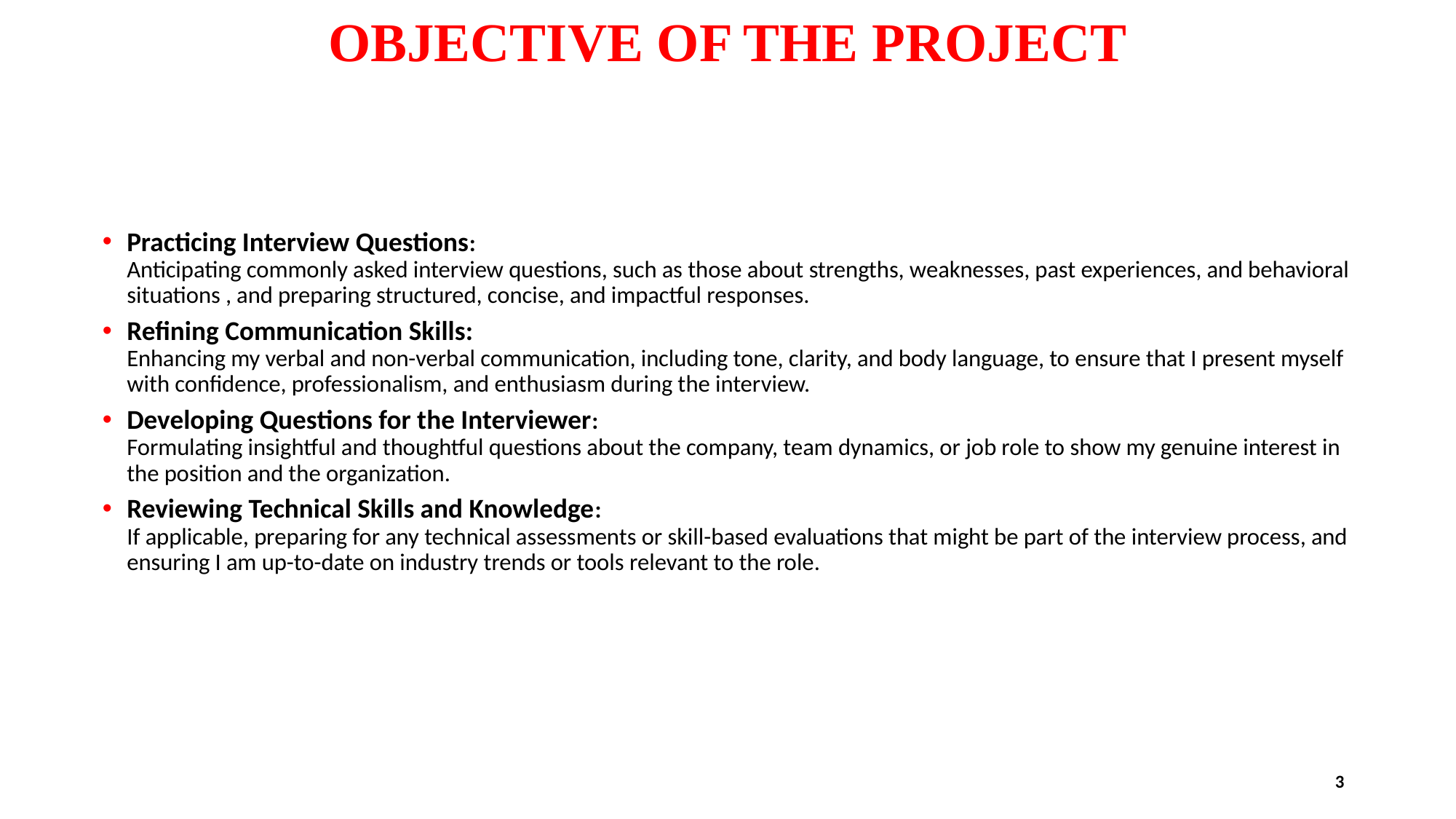

# OBJECTIVE OF THE PROJECT

Practicing Interview Questions:
Anticipating commonly asked interview questions, such as those about strengths, weaknesses, past experiences, and behavioral situations , and preparing structured, concise, and impactful responses.
Refining Communication Skills:
Enhancing my verbal and non-verbal communication, including tone, clarity, and body language, to ensure that I present myself with confidence, professionalism, and enthusiasm during the interview.
Developing Questions for the Interviewer:
Formulating insightful and thoughtful questions about the company, team dynamics, or job role to show my genuine interest in the position and the organization.
Reviewing Technical Skills and Knowledge:
If applicable, preparing for any technical assessments or skill-based evaluations that might be part of the interview process, and ensuring I am up-to-date on industry trends or tools relevant to the role.

3